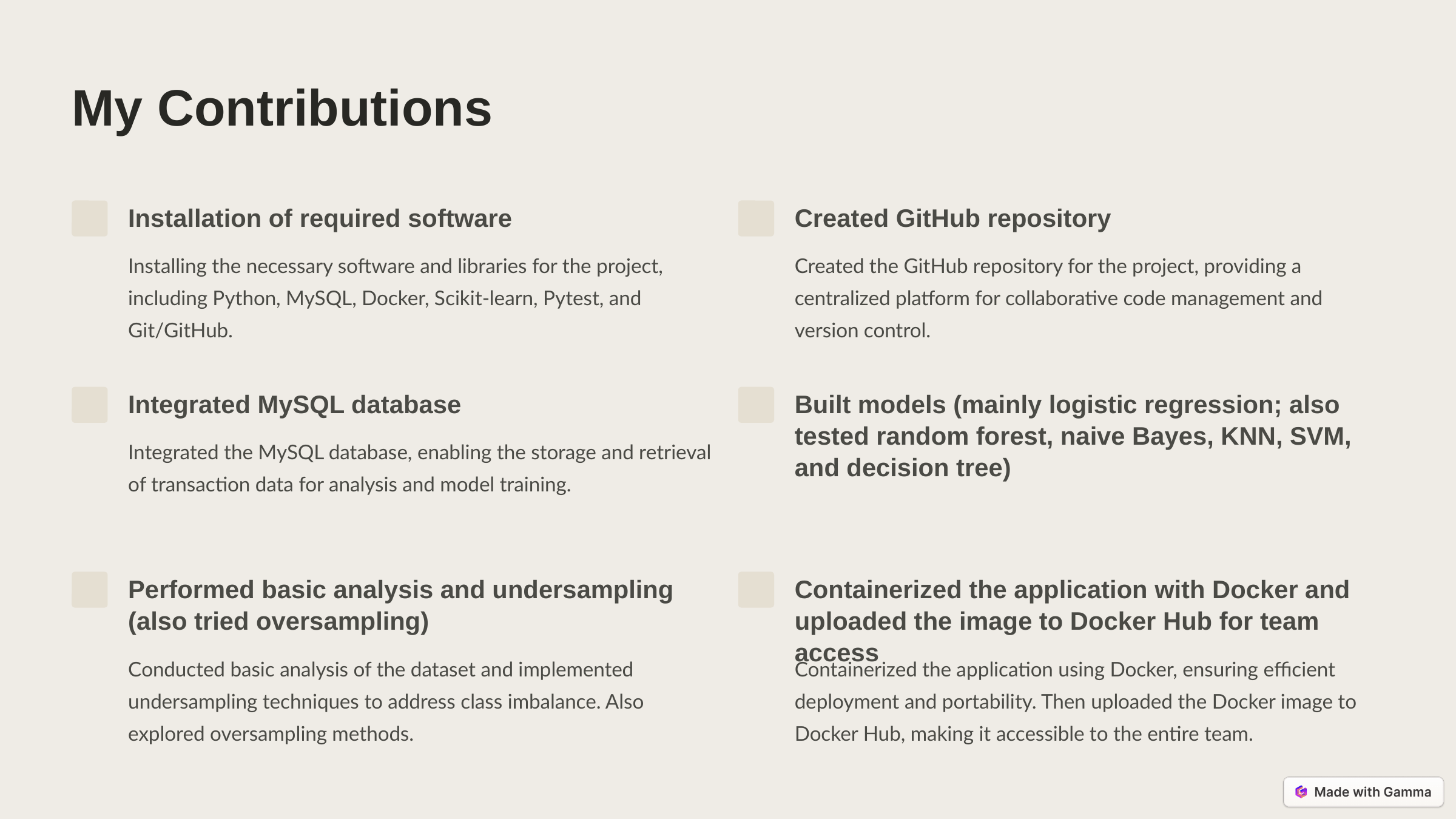

My Contributions

Installation of required software

Created GitHub repository
Installing the necessary software and libraries for the project, including Python, MySQL, Docker, Scikit-learn, Pytest, and Git/GitHub.
Created the GitHub repository for the project, providing a centralized platform for collaborative code management and version control.

Integrated MySQL database

Built models (mainly logistic regression; also tested random forest, naive Bayes, KNN, SVM, and decision tree)
Integrated the MySQL database, enabling the storage and retrieval of transaction data for analysis and model training.

Performed basic analysis and undersampling (also tried oversampling)

Containerized the application with Docker and uploaded the image to Docker Hub for team access
Conducted basic analysis of the dataset and implemented undersampling techniques to address class imbalance. Also explored oversampling methods.
Containerized the application using Docker, ensuring efficient deployment and portability. Then uploaded the Docker image to Docker Hub, making it accessible to the entire team.